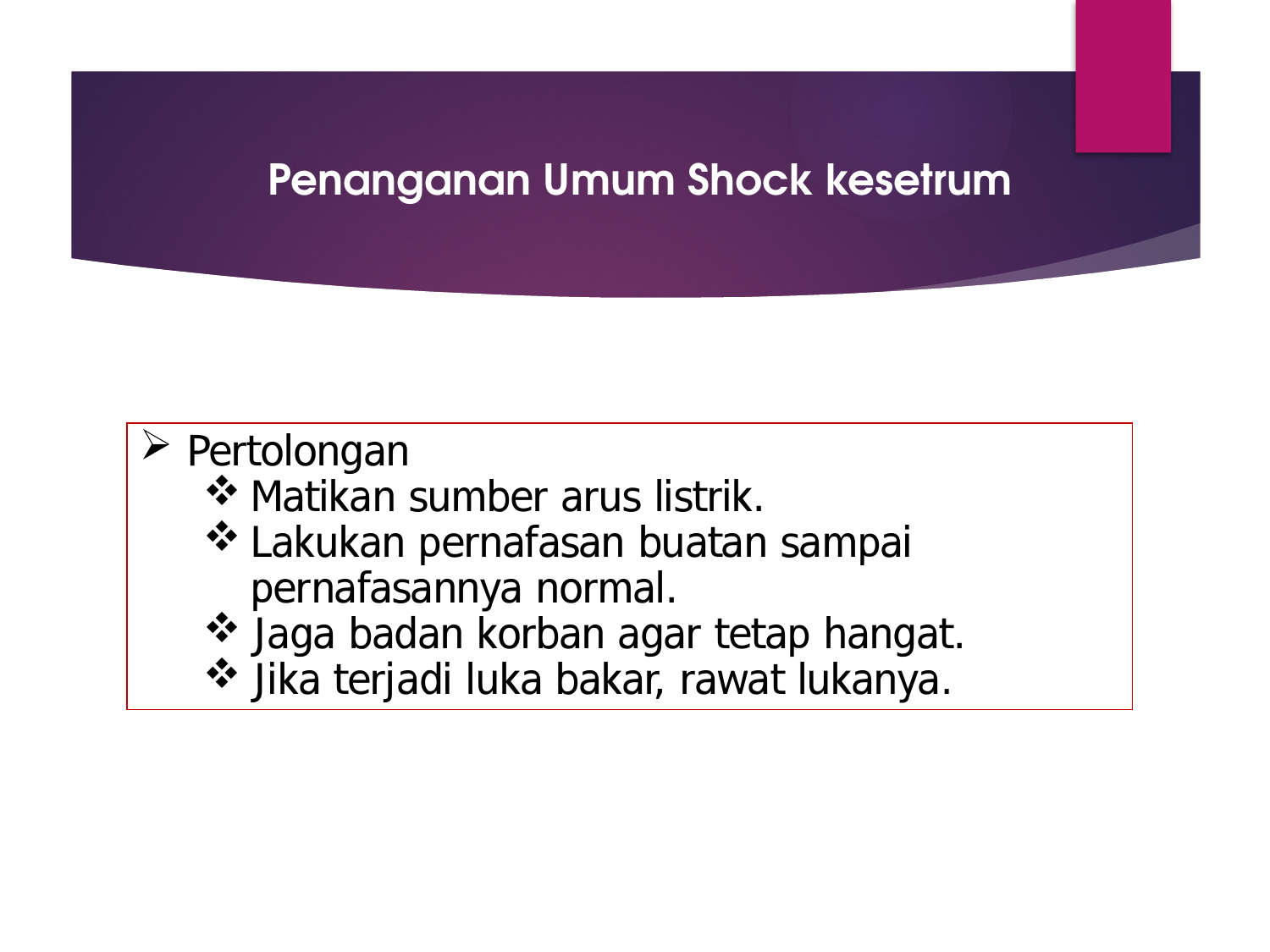

Penanganan Umum Shock kesetrum
# PINGSAN
Pertolongan
Matikan sumber arus listrik.
Lakukan pernafasan buatan sampai pernafasannya normal.
Jaga badan korban agar tetap hangat.
Jika terjadi luka bakar, rawat lukanya.